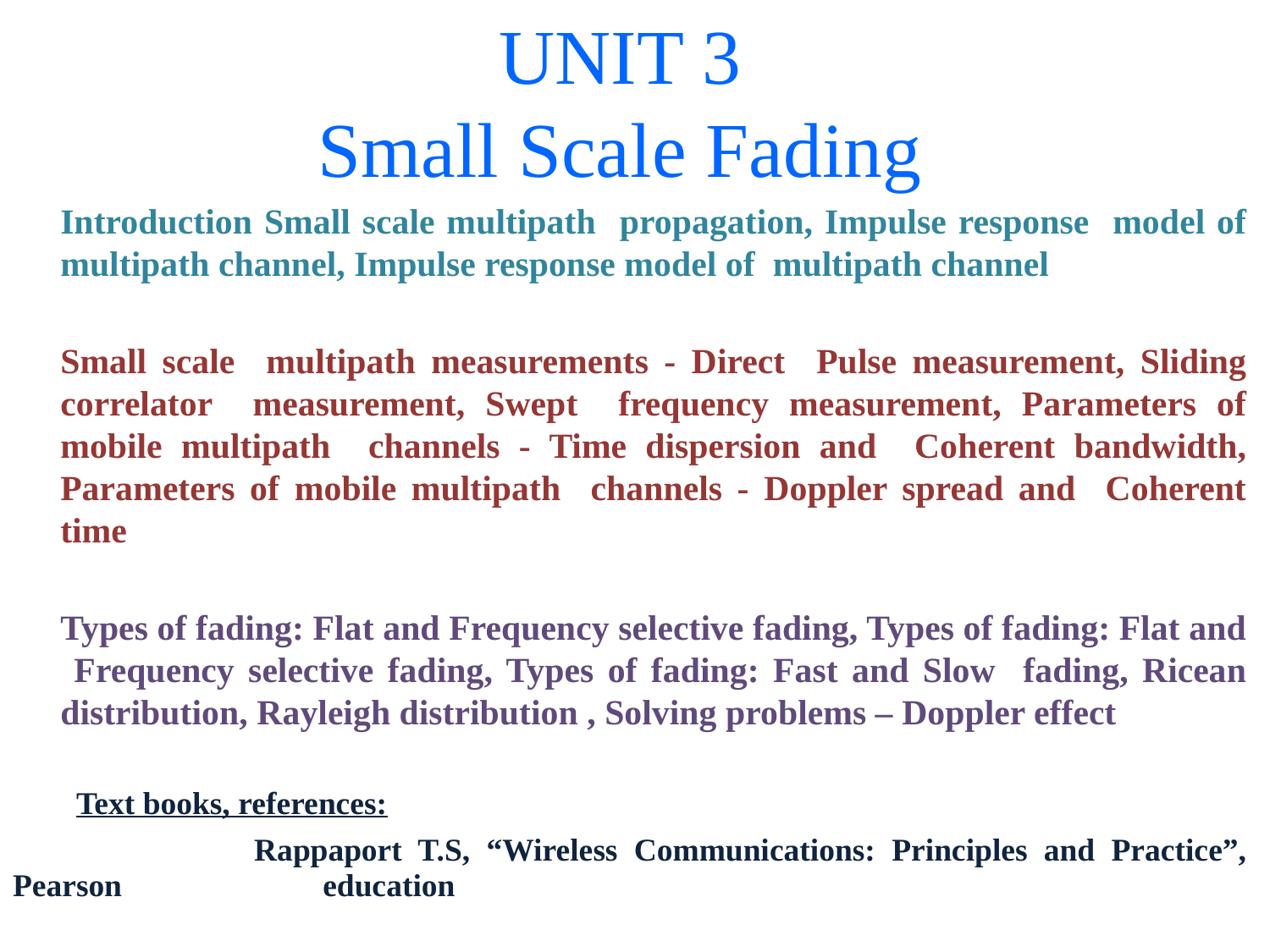

UNIT 3
Small Scale Fading
	Introduction Small scale multipath  propagation, Impulse response  model of multipath channel, Impulse response model of  multipath channel

	Small scale  multipath measurements - Direct  Pulse measurement, Sliding correlator  measurement, Swept  frequency measurement, Parameters of mobile multipath  channels - Time dispersion and  Coherent bandwidth, Parameters of mobile multipath  channels - Doppler spread and  Coherent time

	Types of fading: Flat and Frequency selective fading, Types of fading: Flat and  Frequency selective fading, Types of fading: Fast and Slow  fading, Ricean distribution, Rayleigh distribution , Solving problems – Doppler effect

	Text books, references:
	       Rappaport T.S, “Wireless Communications: Principles and Practice”, Pearson      	       education